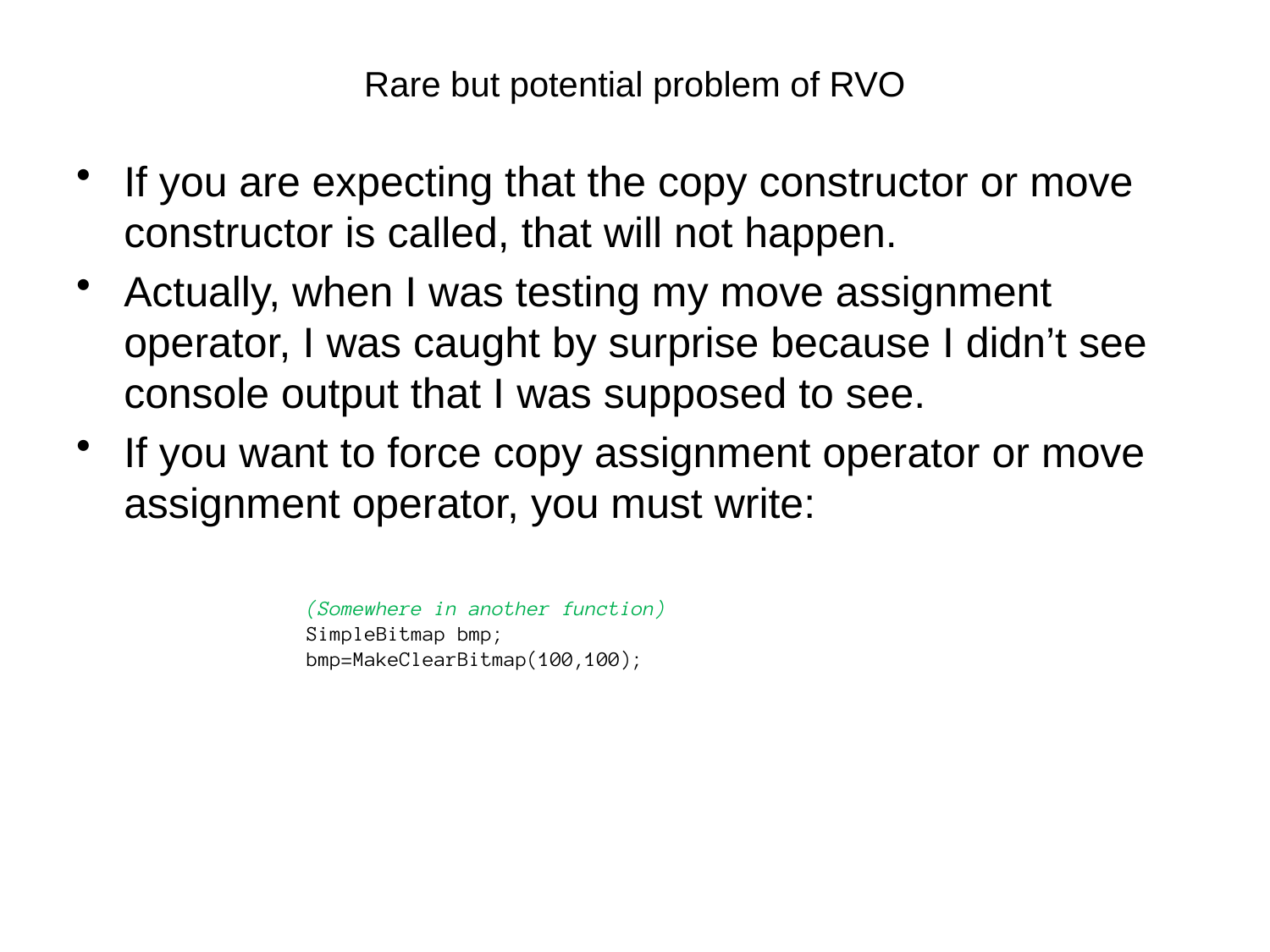

# Rare but potential problem of RVO
If you are expecting that the copy constructor or move constructor is called, that will not happen.
Actually, when I was testing my move assignment operator, I was caught by surprise because I didn’t see console output that I was supposed to see.
If you want to force copy assignment operator or move assignment operator, you must write:

    (Somewhere in another function)
    SimpleBitmap bmp;
    bmp=MakeClearBitmap(100,100);